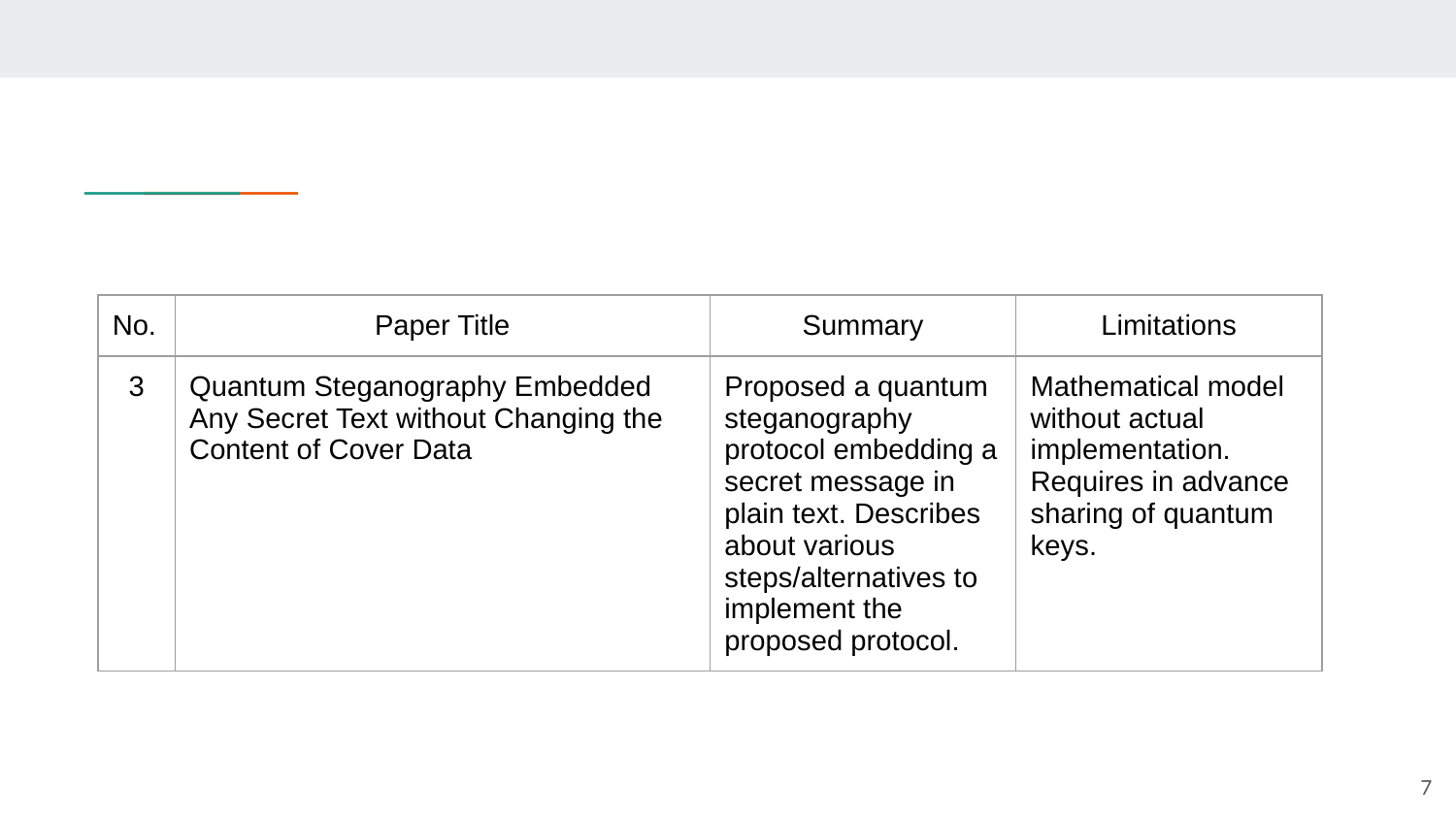

#
| No. | Paper Title | Summary | Limitations |
| --- | --- | --- | --- |
| 3 | Quantum Steganography Embedded Any Secret Text without Changing the Content of Cover Data | Proposed a quantum steganography protocol embedding a secret message in plain text. Describes about various steps/alternatives to implement the proposed protocol. | Mathematical model without actual implementation. Requires in advance sharing of quantum keys. |

7